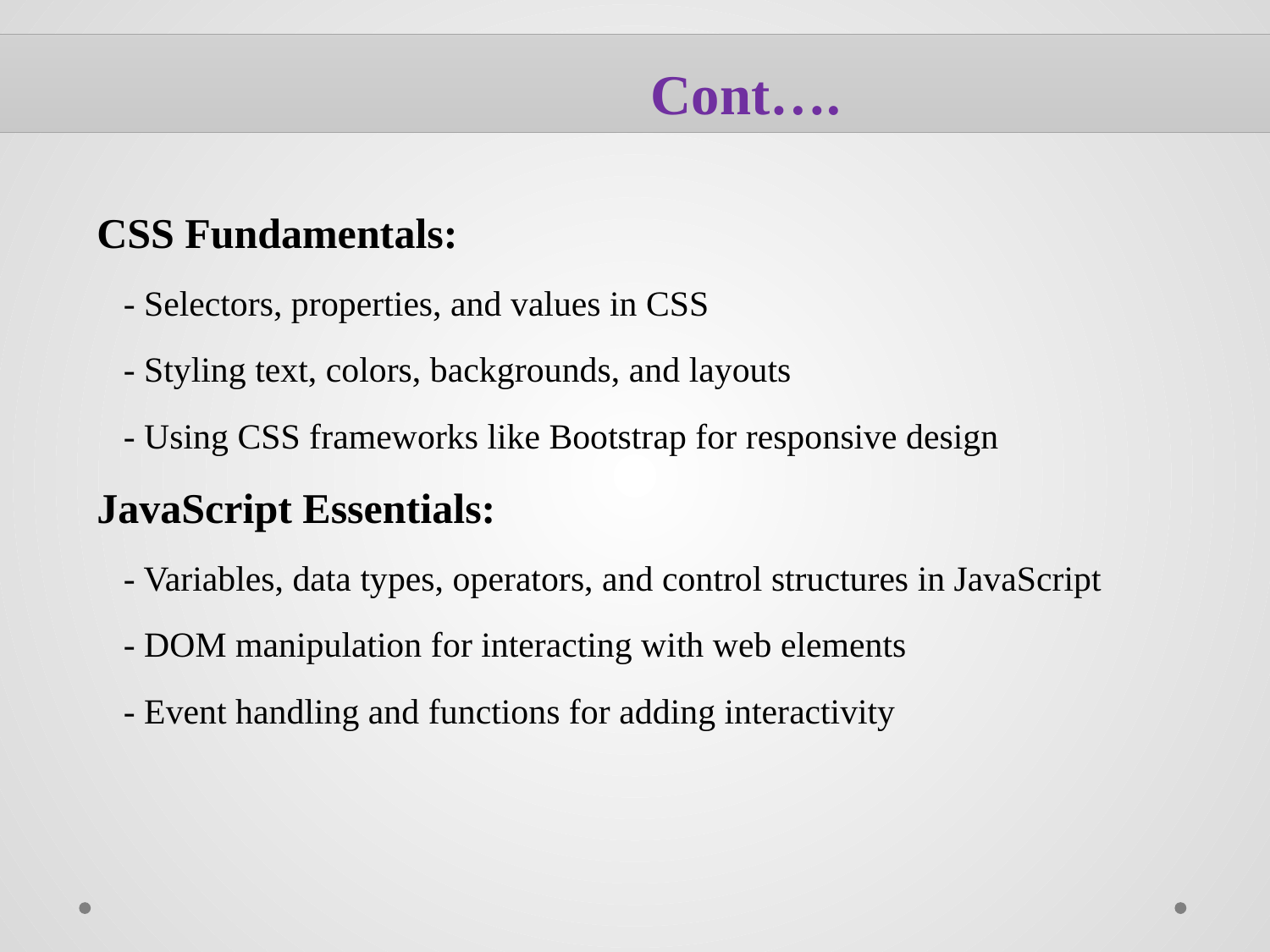

Cont….
 CSS Fundamentals:
    - Selectors, properties, and values in CSS
    - Styling text, colors, backgrounds, and layouts
    - Using CSS frameworks like Bootstrap for responsive design
 JavaScript Essentials:
    - Variables, data types, operators, and control structures in JavaScript
    - DOM manipulation for interacting with web elements
    - Event handling and functions for adding interactivity